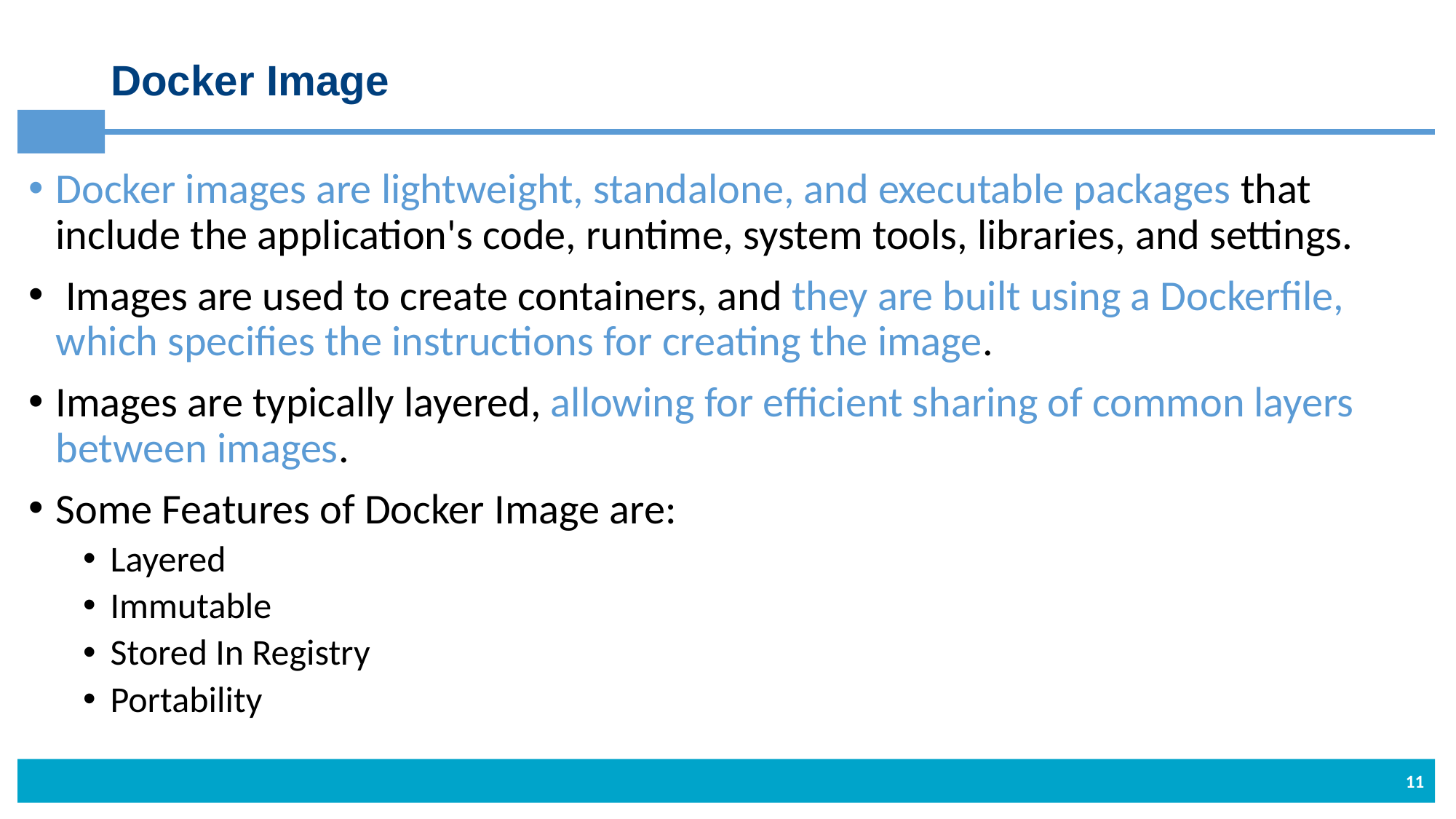

# Docker Image
Docker images are lightweight, standalone, and executable packages that include the application's code, runtime, system tools, libraries, and settings.
 Images are used to create containers, and they are built using a Dockerfile, which specifies the instructions for creating the image.
Images are typically layered, allowing for efficient sharing of common layers between images.
Some Features of Docker Image are:
Layered
Immutable
Stored In Registry
Portability

11